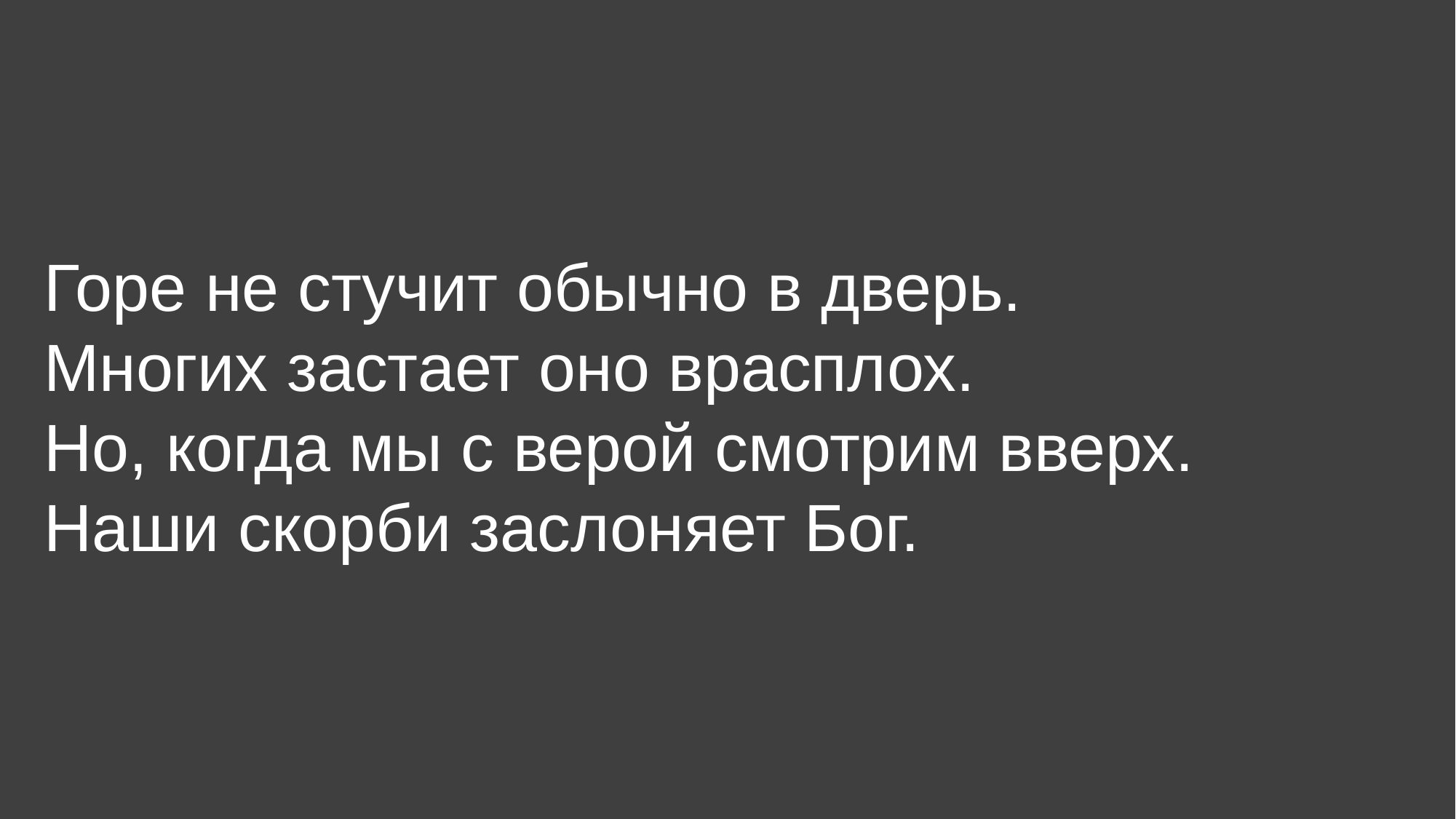

Горе не стучит обычно в дверь.
Многих застает оно врасплох.
Но, когда мы с верой смотрим вверх.
Наши скорби заслоняет Бог.